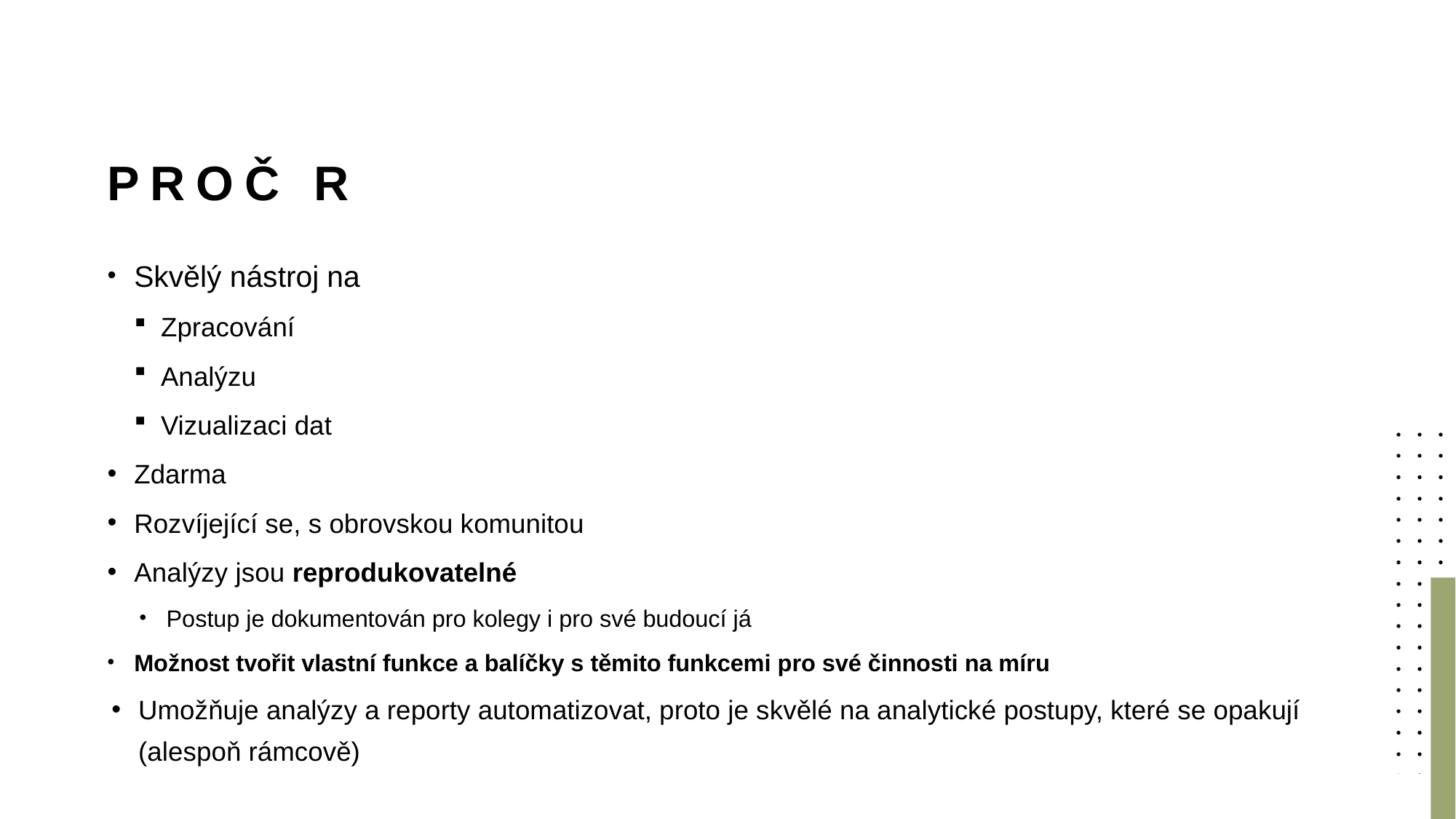

# Proč R
Skvělý nástroj na
Zpracování
Analýzu
Vizualizaci dat
Zdarma
Rozvíjející se, s obrovskou komunitou
Analýzy jsou reprodukovatelné
Postup je dokumentován pro kolegy i pro své budoucí já
Možnost tvořit vlastní funkce a balíčky s těmito funkcemi pro své činnosti na míru
Umožňuje analýzy a reporty automatizovat, proto je skvělé na analytické postupy, které se opakují (alespoň rámcově)